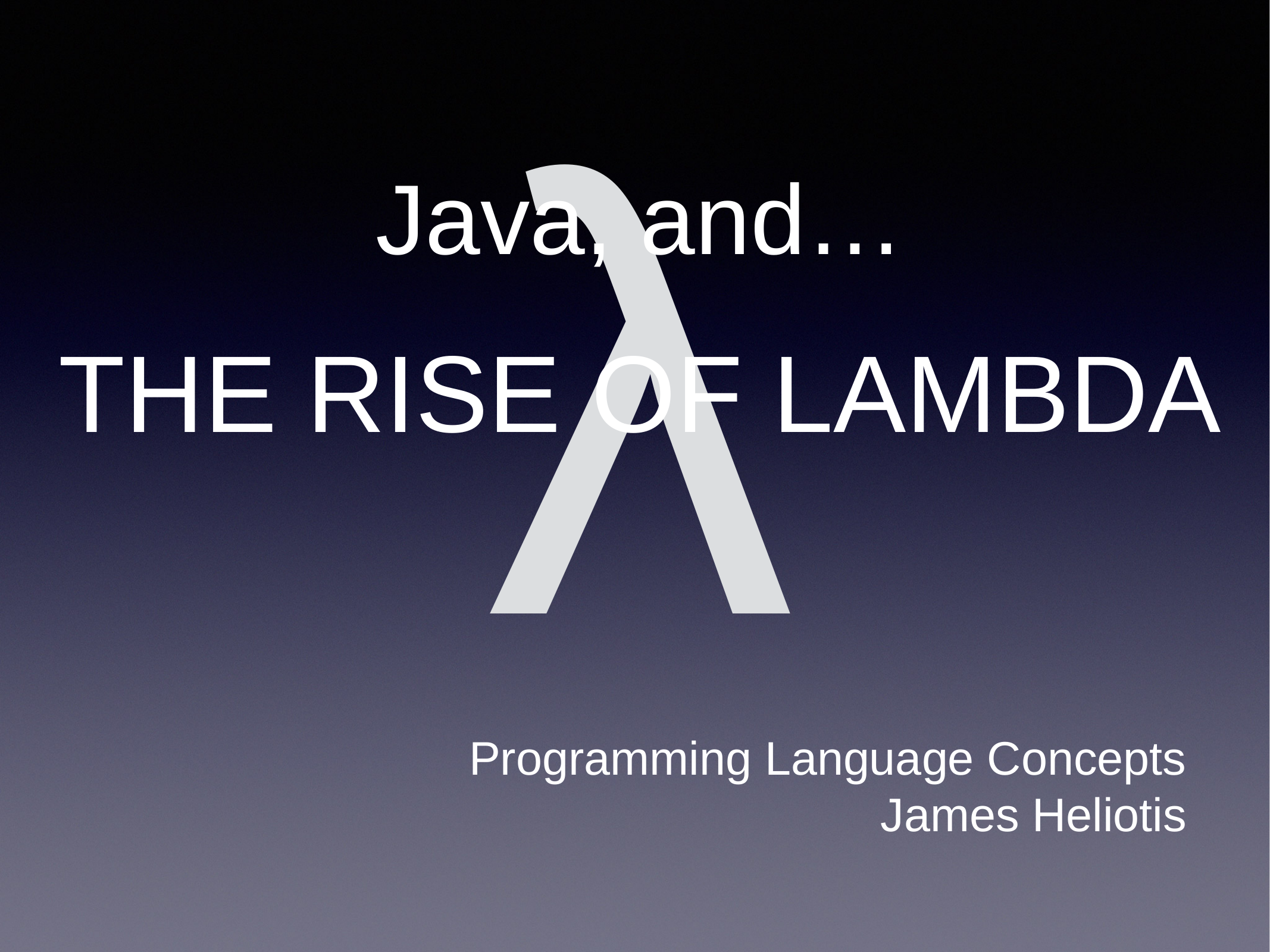

λ
Java, and…
THE RISE OF LAMBDA
Programming Language Concepts
James Heliotis